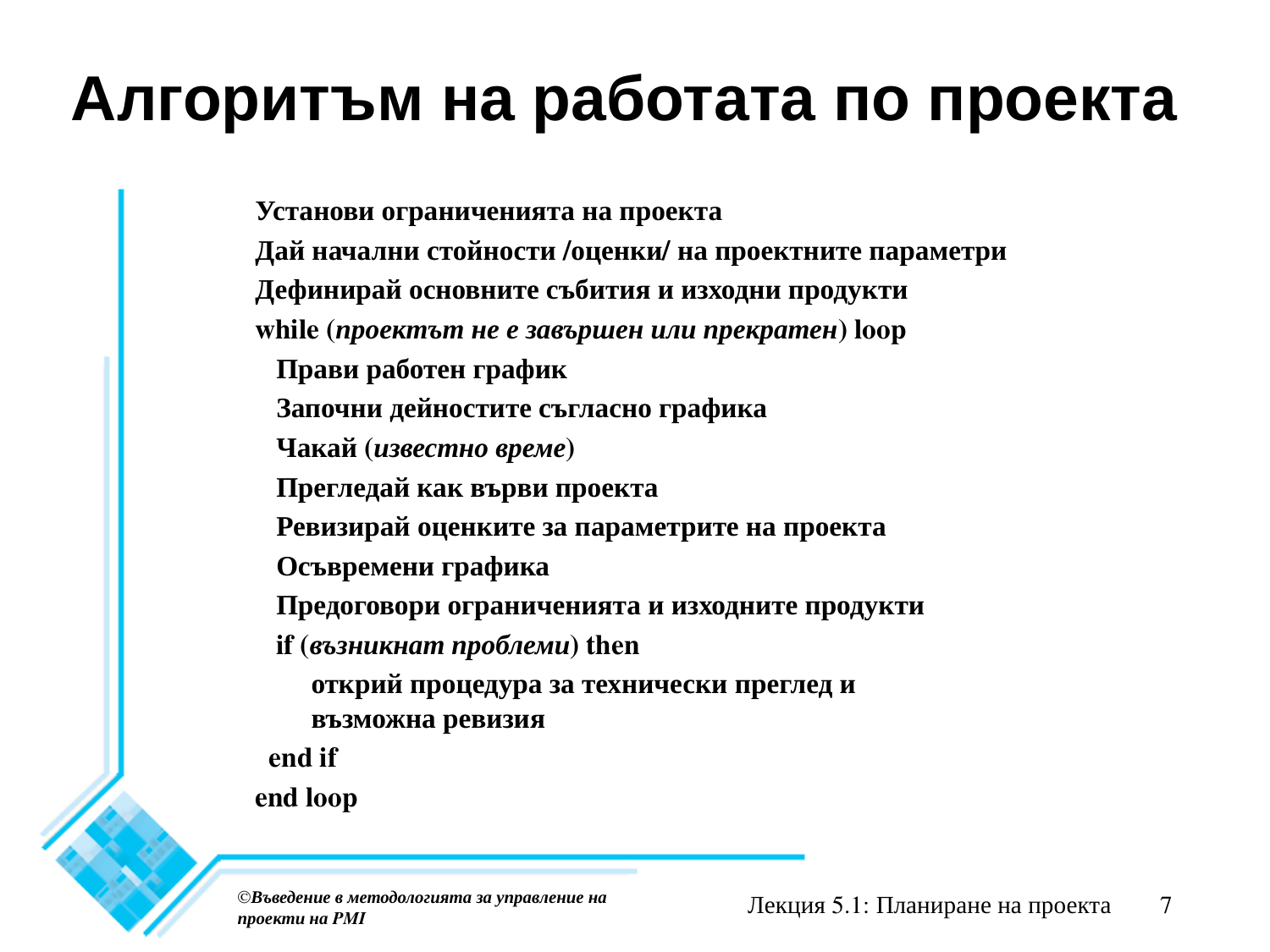

# Алгоритъм на работата по проекта
Установи ограниченията на проекта
Дай начални стойности /оценки/ на проектните параметри
Дефинирай основните събития и изходни продукти
while (проектът не е завършен или прекратен) loop
   Прави работен график
   Започни дейностите съгласно графика
   Чакай (известно време)
   Прегледай как върви проекта
   Ревизирай оценките за параметрите на проекта
   Осъвремени графика
   Предоговори ограниченията и изходните продукти
   if (възникнат проблеми) then
        открий процедура за технически преглед и
        възможна ревизия
  end if
end loop

©Въведение в методологията за управление на проекти на PMI

Лекция 5.1: Планиране на проекта
7